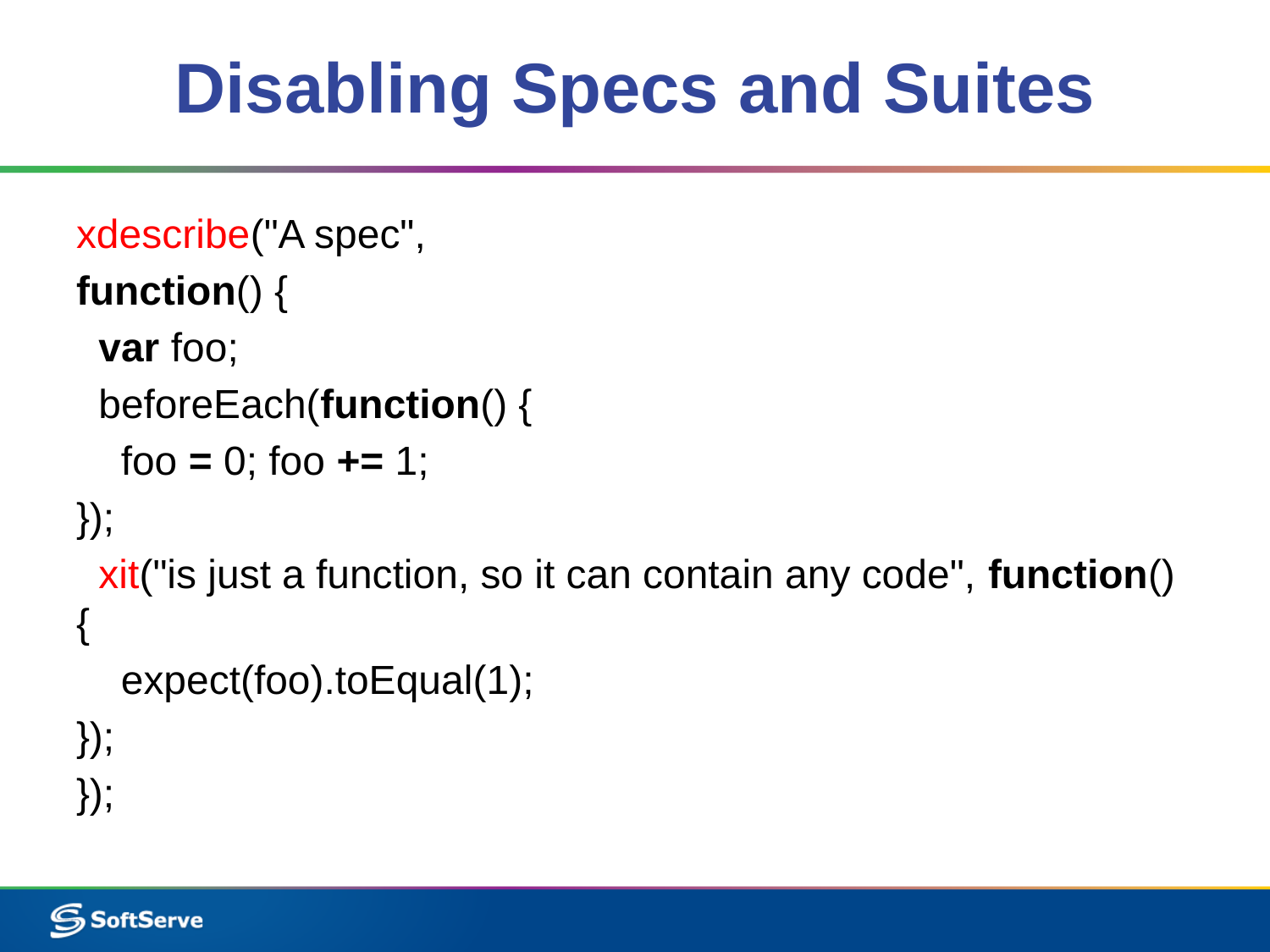

# Disabling Specs and Suites
xdescribe("A spec",
function() {
  var foo;
  beforeEach(function() {
    foo = 0; foo += 1;
});
  xit("is just a function, so it can contain any code", function() {
    expect(foo).toEqual(1);
});
});